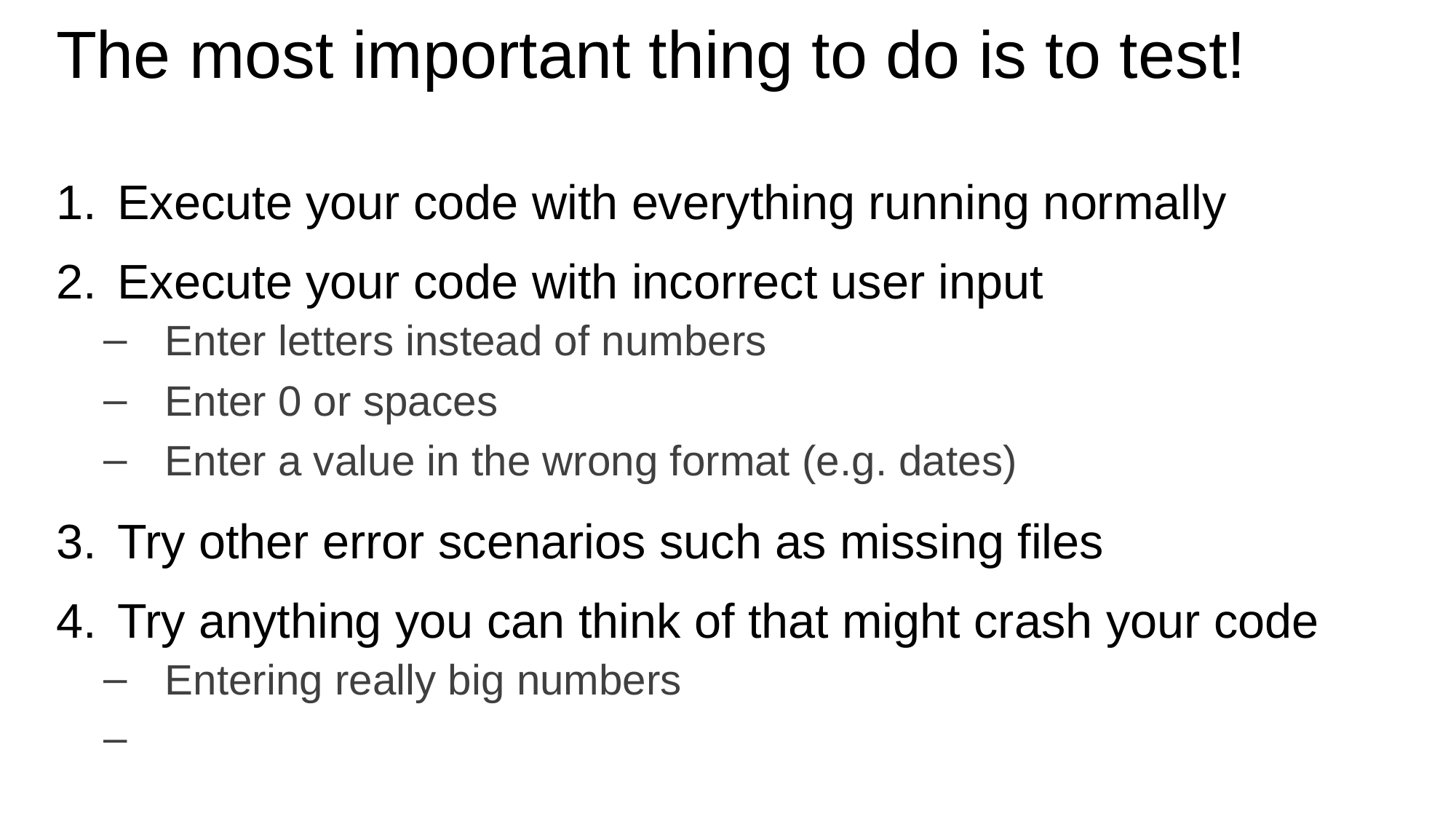

The most important thing to do is to test!
Execute your code with everything running normally
Execute your code with incorrect user input
Enter letters instead of numbers
Enter 0 or spaces
Enter a value in the wrong format (e.g. dates)
Try other error scenarios such as missing files
Try anything you can think of that might crash your code
Entering really big numbers